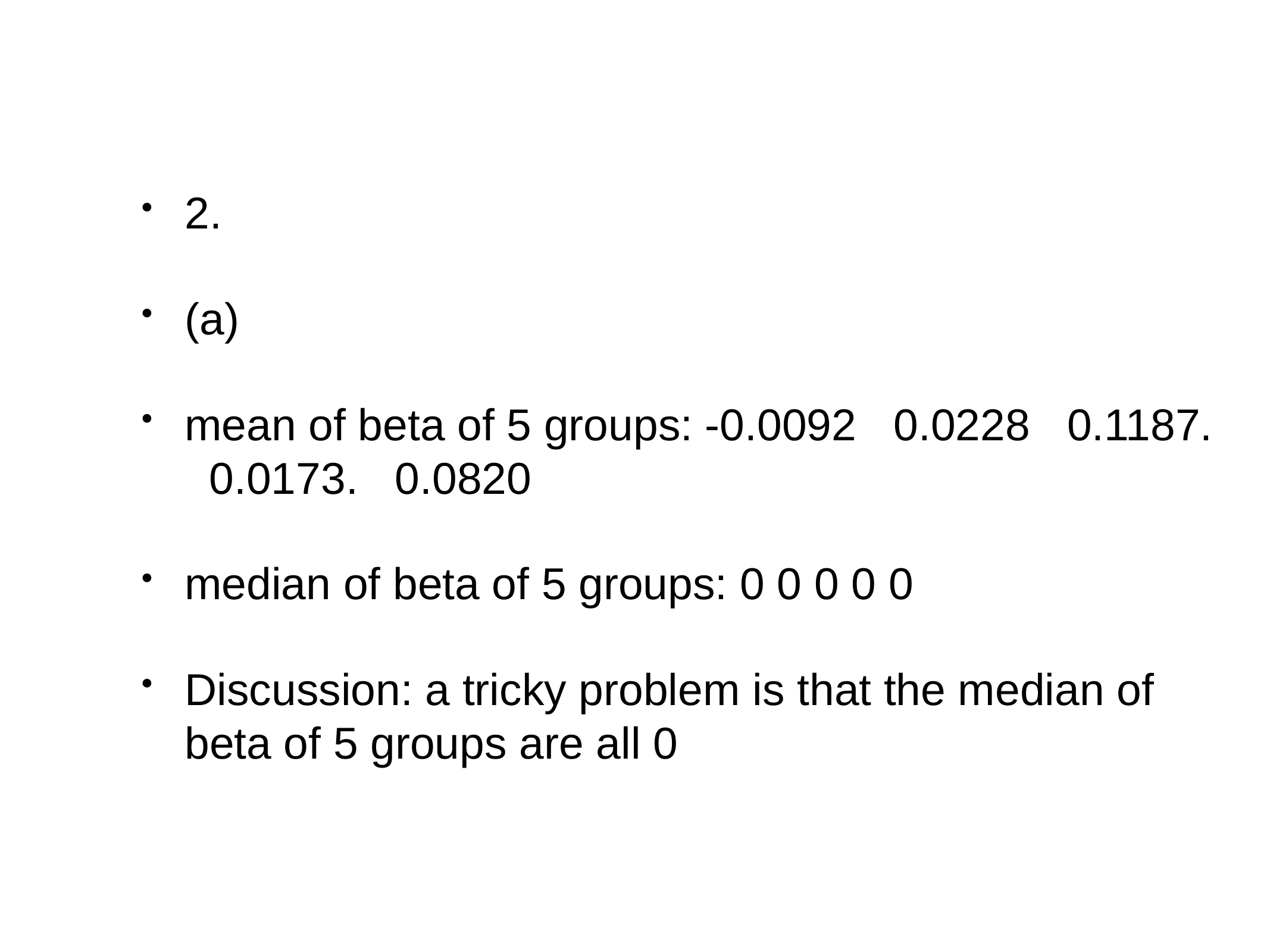

2.
(a)
mean of beta of 5 groups: -0.0092   0.0228   0.1187.   0.0173.   0.0820
median of beta of 5 groups: 0 0 0 0 0
Discussion: a tricky problem is that the median of beta of 5 groups are all 0